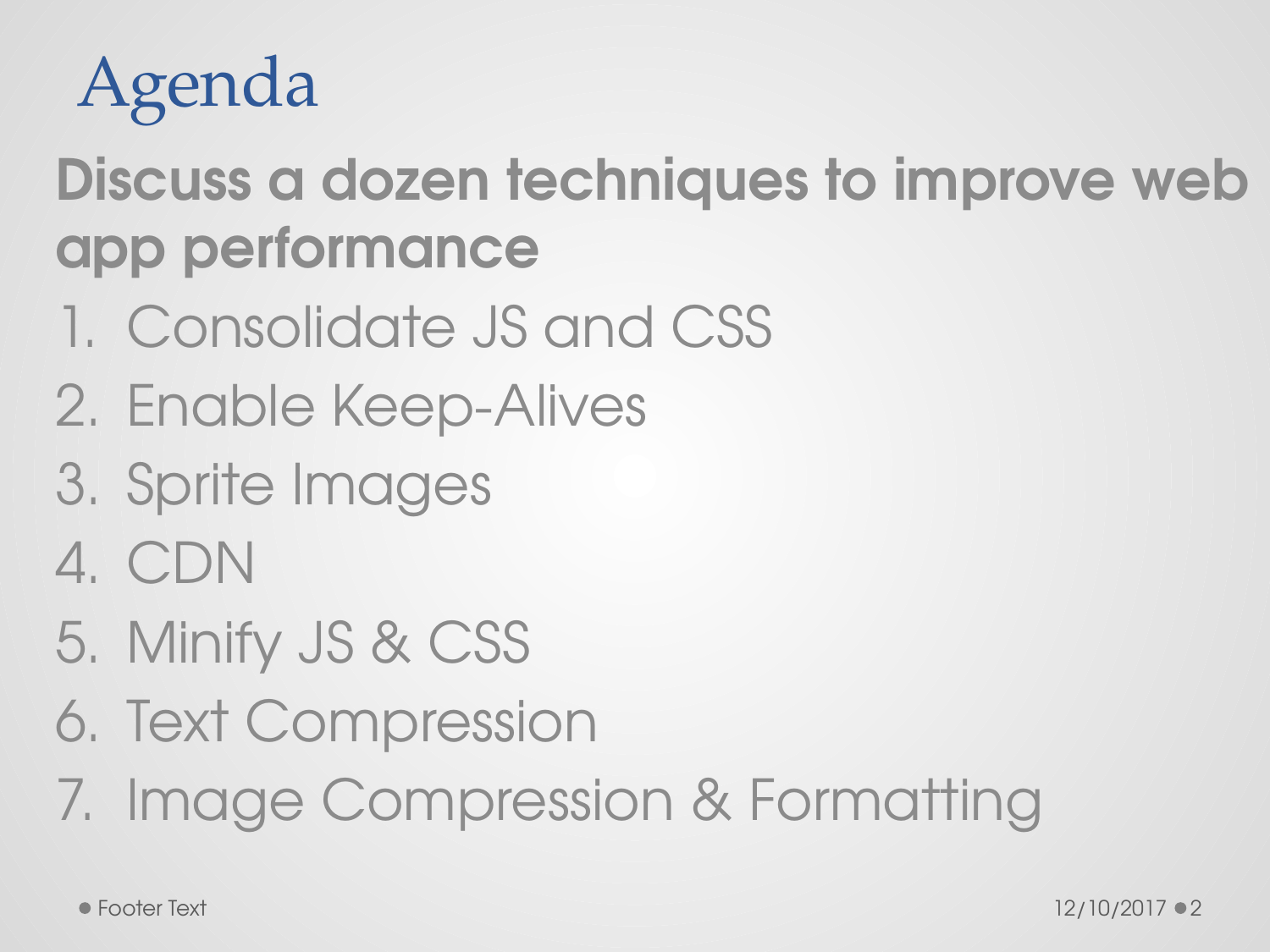

# Agenda
Discuss a dozen techniques to improve web app performance
Consolidate JS and CSS
Enable Keep-Alives
Sprite Images
CDN
Minify JS & CSS
Text Compression
Image Compression & Formatting

Footer Text
12/10/2017
2